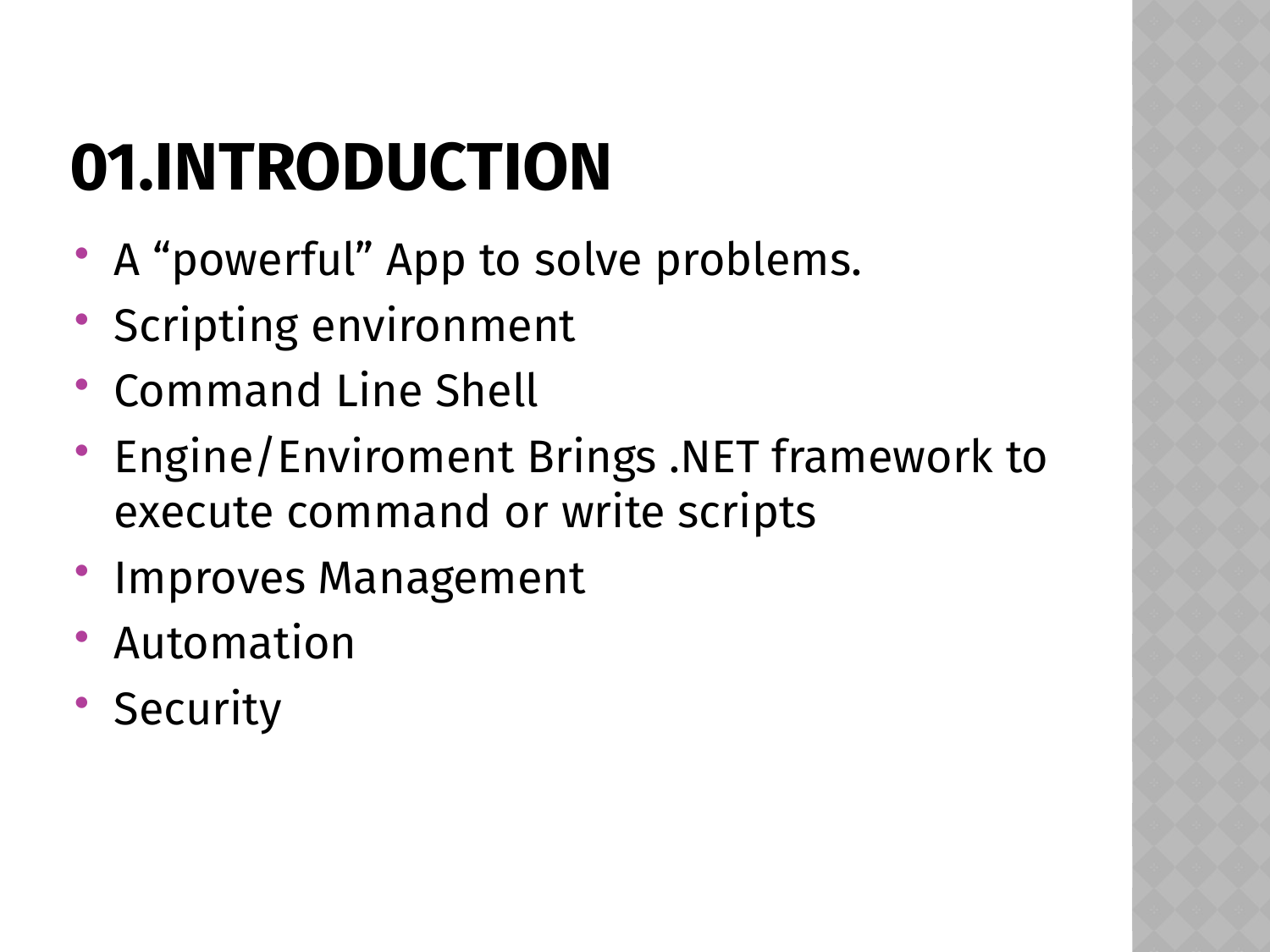

# 01.introduction
A “powerful” App to solve problems.
Scripting environment
Command Line Shell
Engine/Enviroment Brings .NET framework to execute command or write scripts
Improves Management
Automation
Security